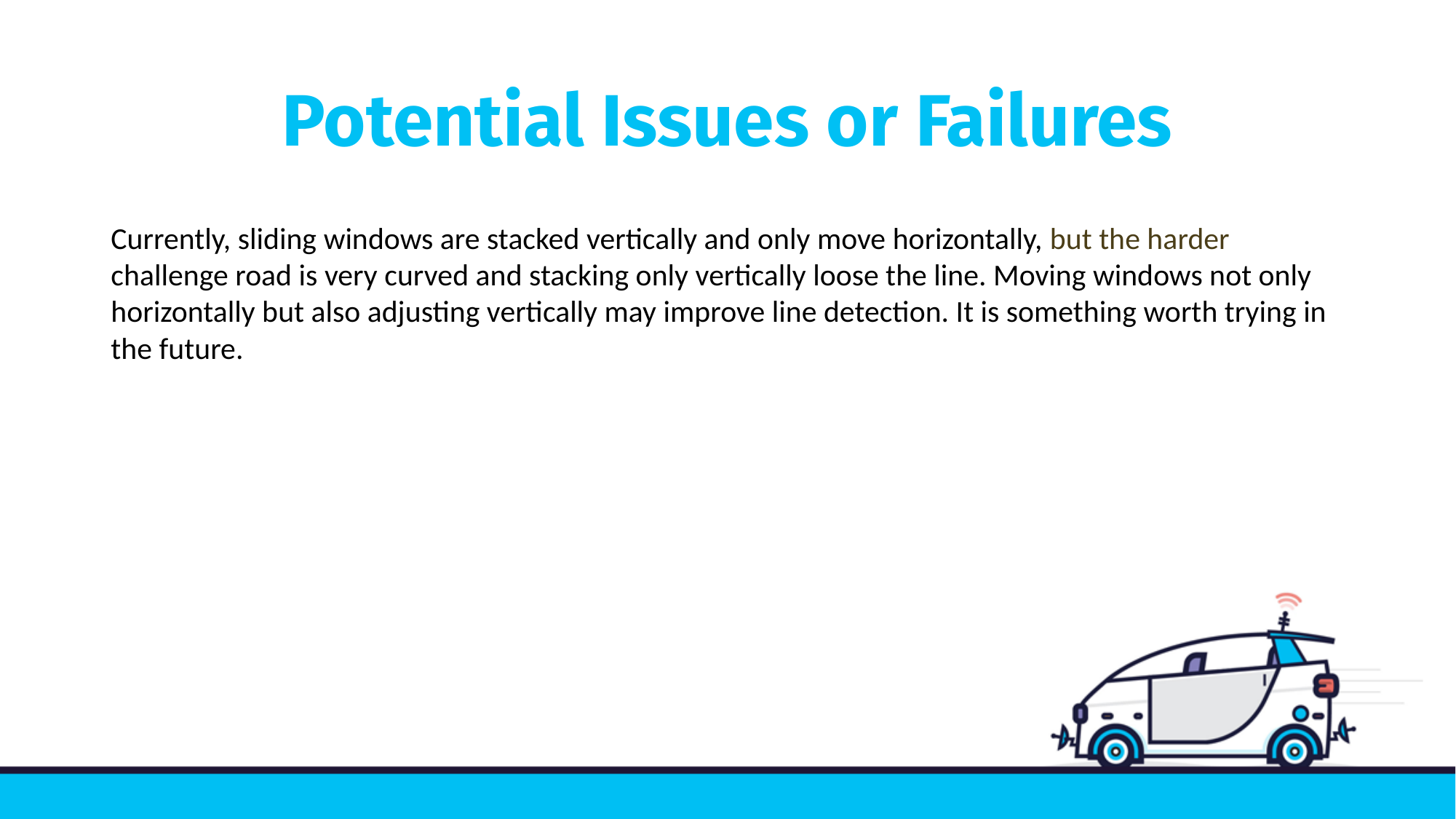

# Potential Issues or Failures
Currently, sliding windows are stacked vertically and only move horizontally, but the harder challenge road is very curved and stacking only vertically loose the line. Moving windows not only horizontally but also adjusting vertically may improve line detection. It is something worth trying in the future.